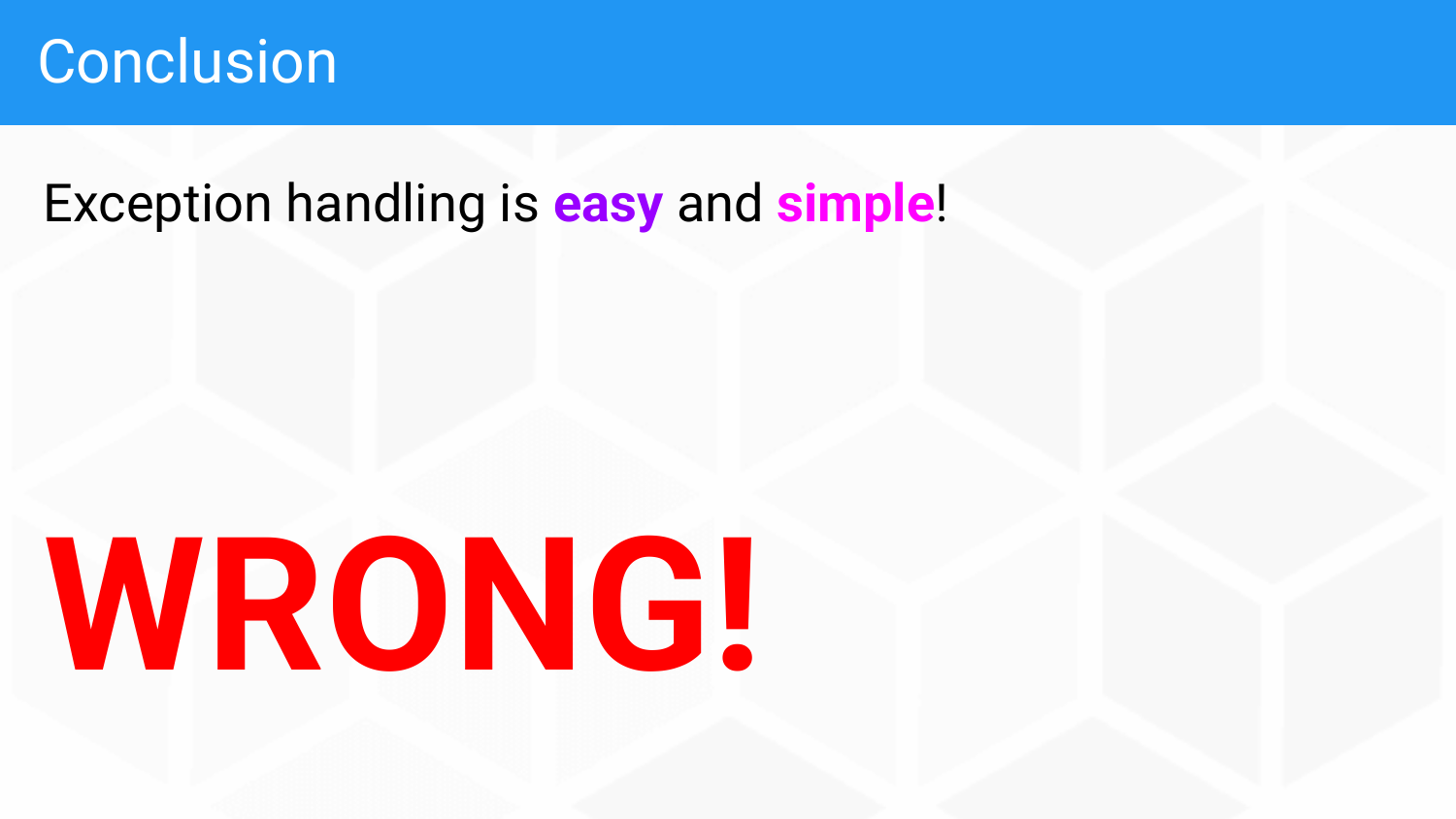

# Conclusion
Exception handling is easy and simple!

WRONG!